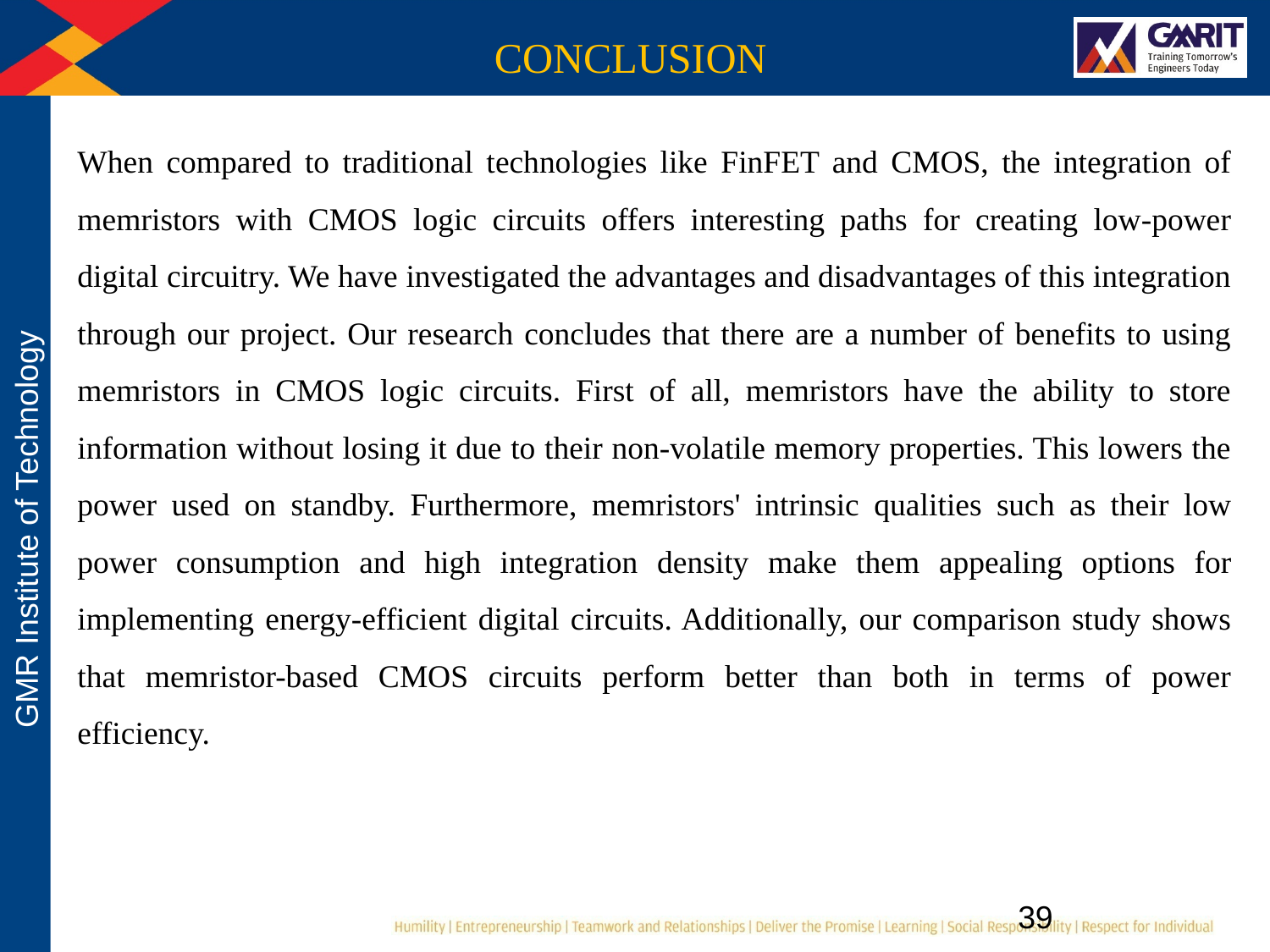

# CONCLUSION
When compared to traditional technologies like FinFET and CMOS, the integration of memristors with CMOS logic circuits offers interesting paths for creating low-power digital circuitry. We have investigated the advantages and disadvantages of this integration through our project. Our research concludes that there are a number of benefits to using memristors in CMOS logic circuits. First of all, memristors have the ability to store information without losing it due to their non-volatile memory properties. This lowers the power used on standby. Furthermore, memristors' intrinsic qualities such as their low power consumption and high integration density make them appealing options for implementing energy-efficient digital circuits. Additionally, our comparison study shows that memristor-based CMOS circuits perform better than both in terms of power efficiency.
39